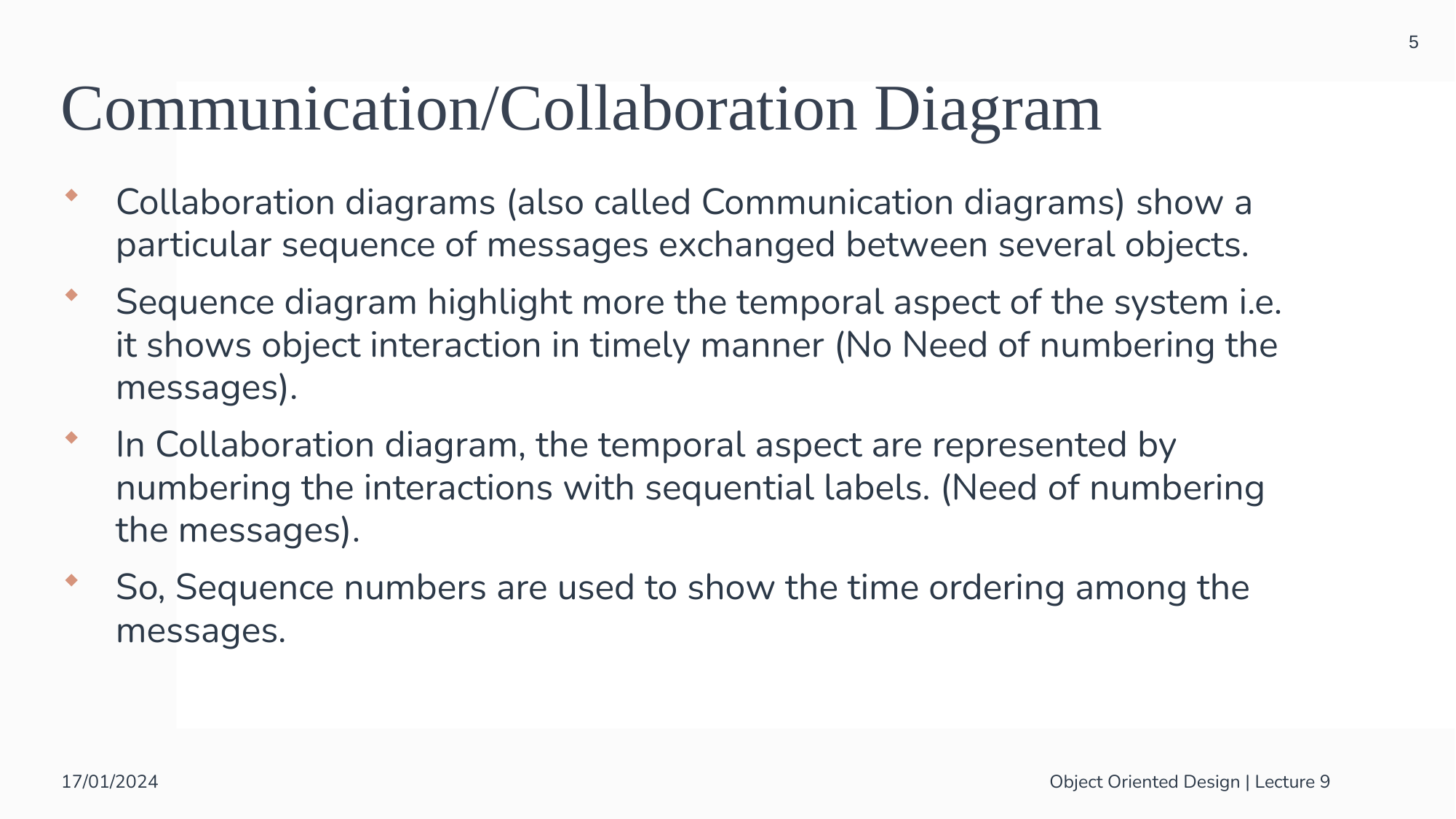

5
# Communication/Collaboration Diagram
Collaboration diagrams (also called Communication diagrams) show a particular sequence of messages exchanged between several objects.
Sequence diagram highlight more the temporal aspect of the system i.e. it shows object interaction in timely manner (No Need of numbering the messages).
In Collaboration diagram, the temporal aspect are represented by numbering the interactions with sequential labels. (Need of numbering the messages).
So, Sequence numbers are used to show the time ordering among the messages.
17/01/2024
Object Oriented Design | Lecture 9